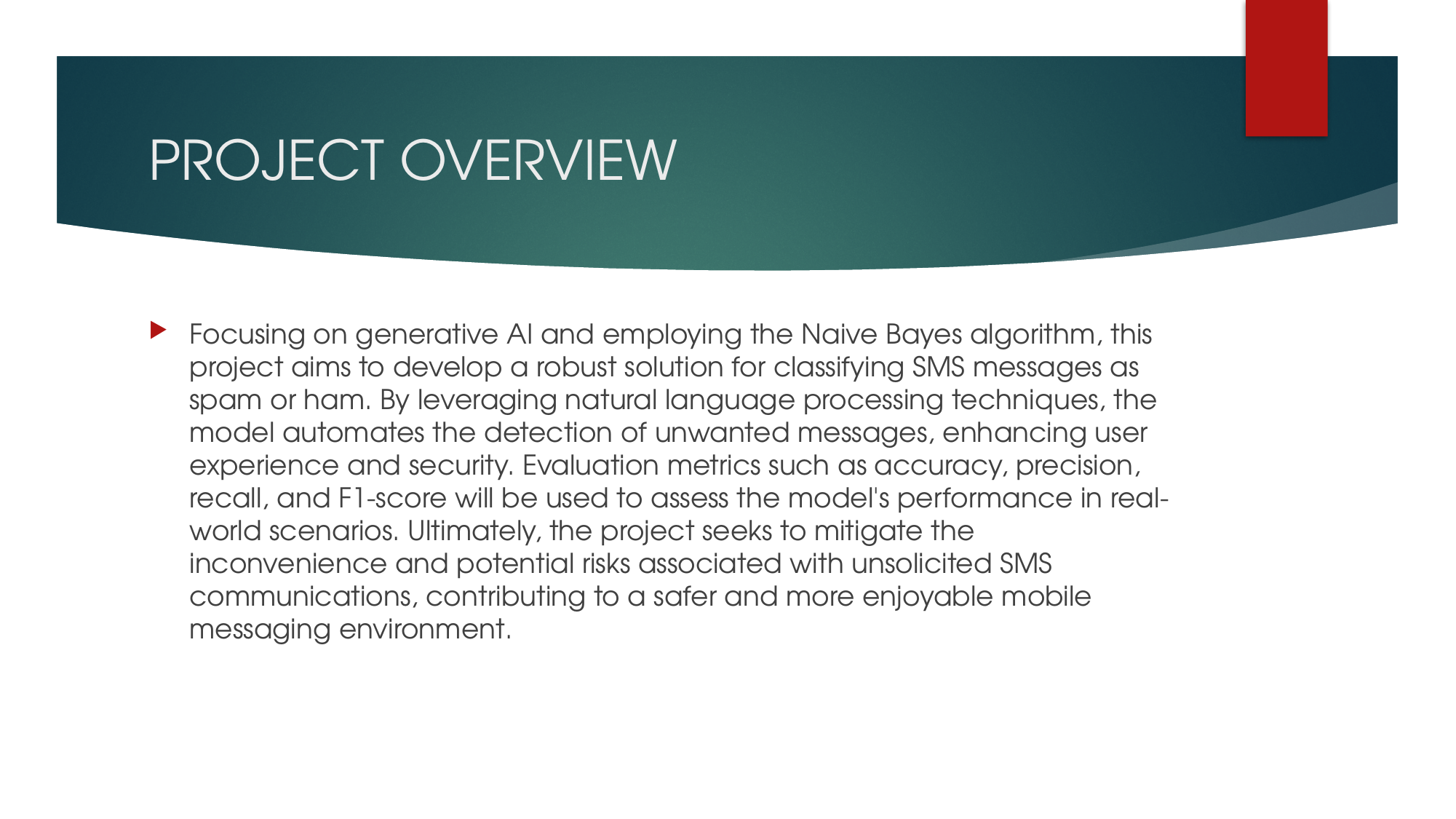

# PROJECT OVERVIEW
Focusing on generative AI and employing the Naive Bayes algorithm, this project aims to develop a robust solution for classifying SMS messages as spam or ham. By leveraging natural language processing techniques, the model automates the detection of unwanted messages, enhancing user experience and security. Evaluation metrics such as accuracy, precision, recall, and F1-score will be used to assess the model's performance in real-world scenarios. Ultimately, the project seeks to mitigate the inconvenience and potential risks associated with unsolicited SMS communications, contributing to a safer and more enjoyable mobile messaging environment.